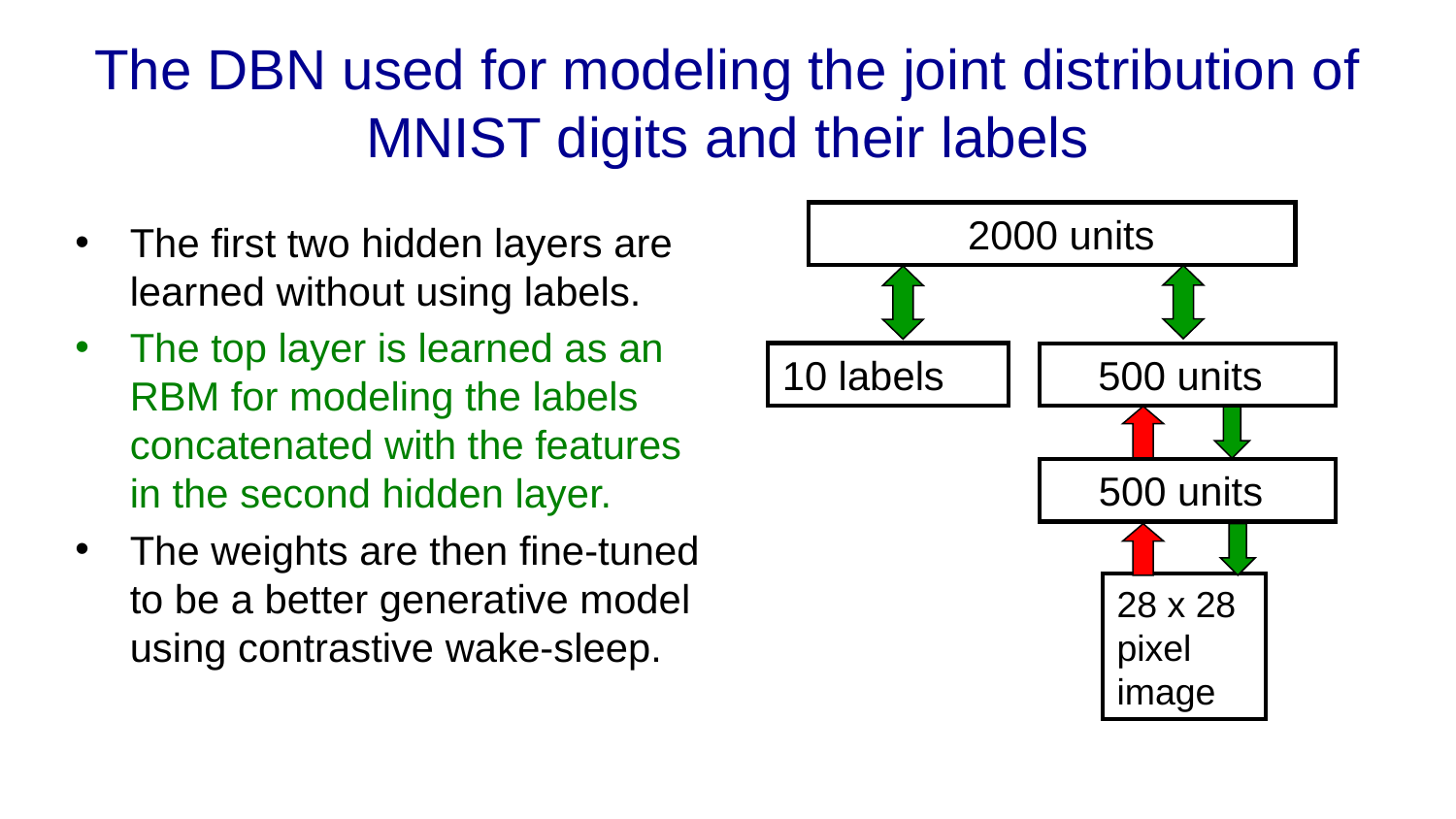

# The DBN used for modeling the joint distribution of MNIST digits and their labels
             2000 units
The first two hidden layers are learned without using labels.
The top layer is learned as an RBM for modeling the labels concatenated with the features in the second hidden layer.
The weights are then fine-tuned to be a better generative model using contrastive wake-sleep.

10 labels
    500 units

    500 units

28 x 28 pixel     image